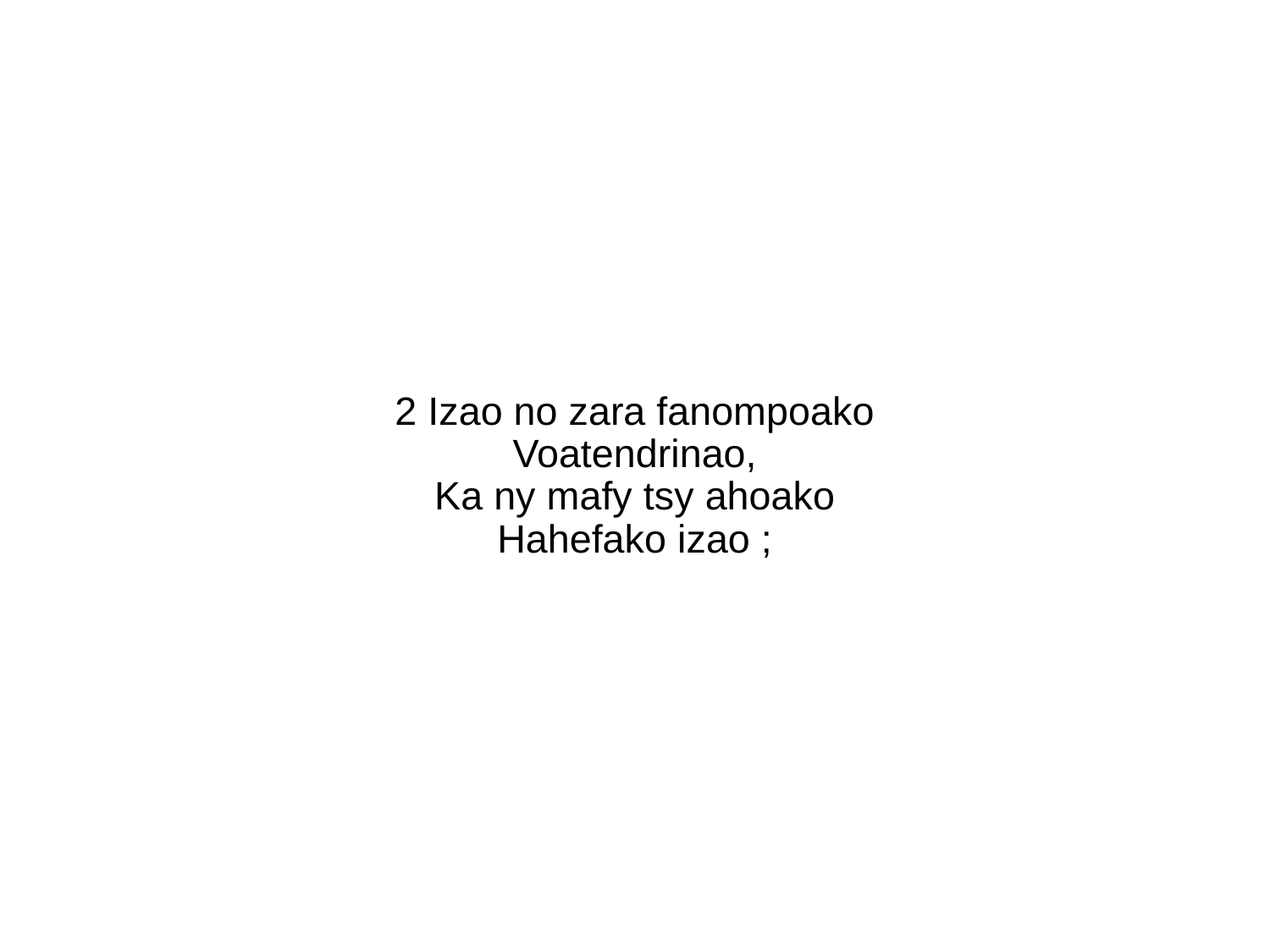

2 Izao no zara fanompoako
Voatendrinao,
Ka ny mafy tsy ahoako
Hahefako izao ;